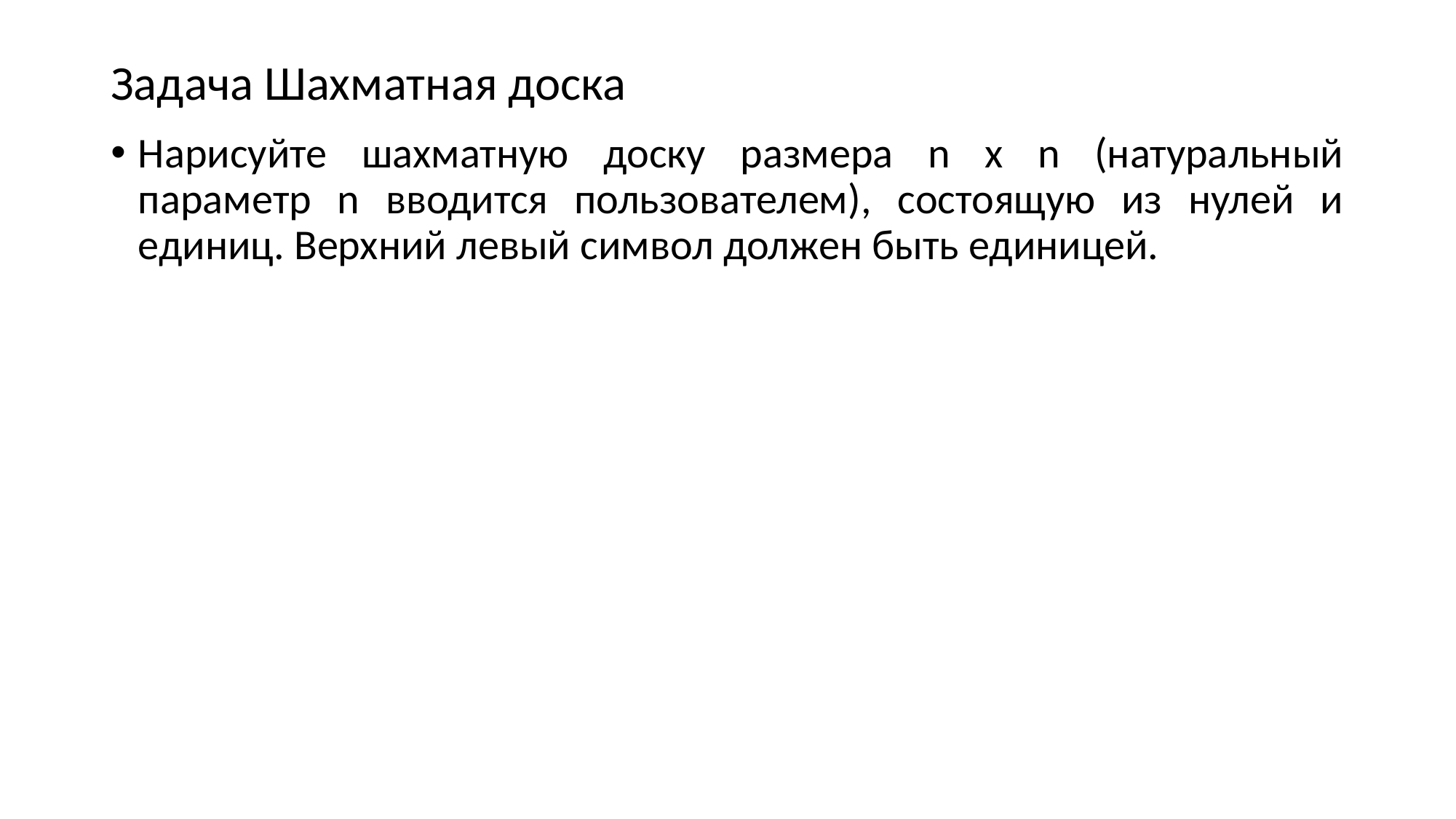

# Задача Шахматная доска
Нарисуйте шахматную доску размера n х n (натуральный параметр n вводится пользователем), состоящую из нулей и единиц. Верхний левый символ должен быть единицей.